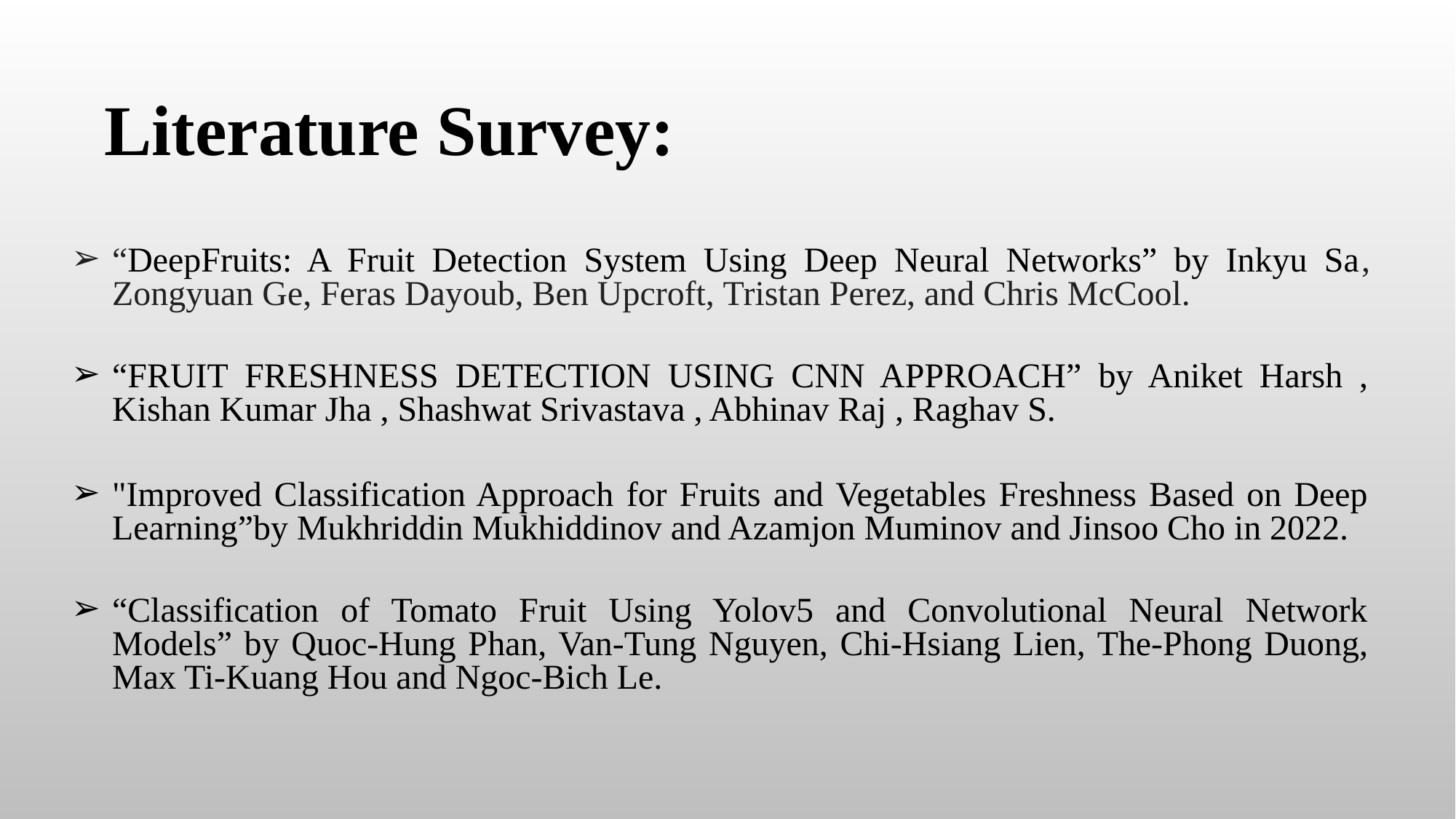

# Literature Survey:

“DeepFruits: A Fruit Detection System Using Deep Neural Networks” by Inkyu Sa, Zongyuan Ge, Feras Dayoub, Ben Upcroft, Tristan Perez, and Chris McCool.

“FRUIT FRESHNESS DETECTION USING CNN APPROACH” by Aniket Harsh , Kishan Kumar Jha , Shashwat Srivastava , Abhinav Raj , Raghav S.

"Improved Classification Approach for Fruits and Vegetables Freshness Based on Deep Learning”by Mukhriddin Mukhiddinov and Azamjon Muminov and Jinsoo Cho in 2022.

“Classification of Tomato Fruit Using Yolov5 and Convolutional Neural Network Models” by Quoc-Hung Phan, Van-Tung Nguyen, Chi-Hsiang Lien, The-Phong Duong, Max Ti-Kuang Hou and Ngoc-Bich Le.